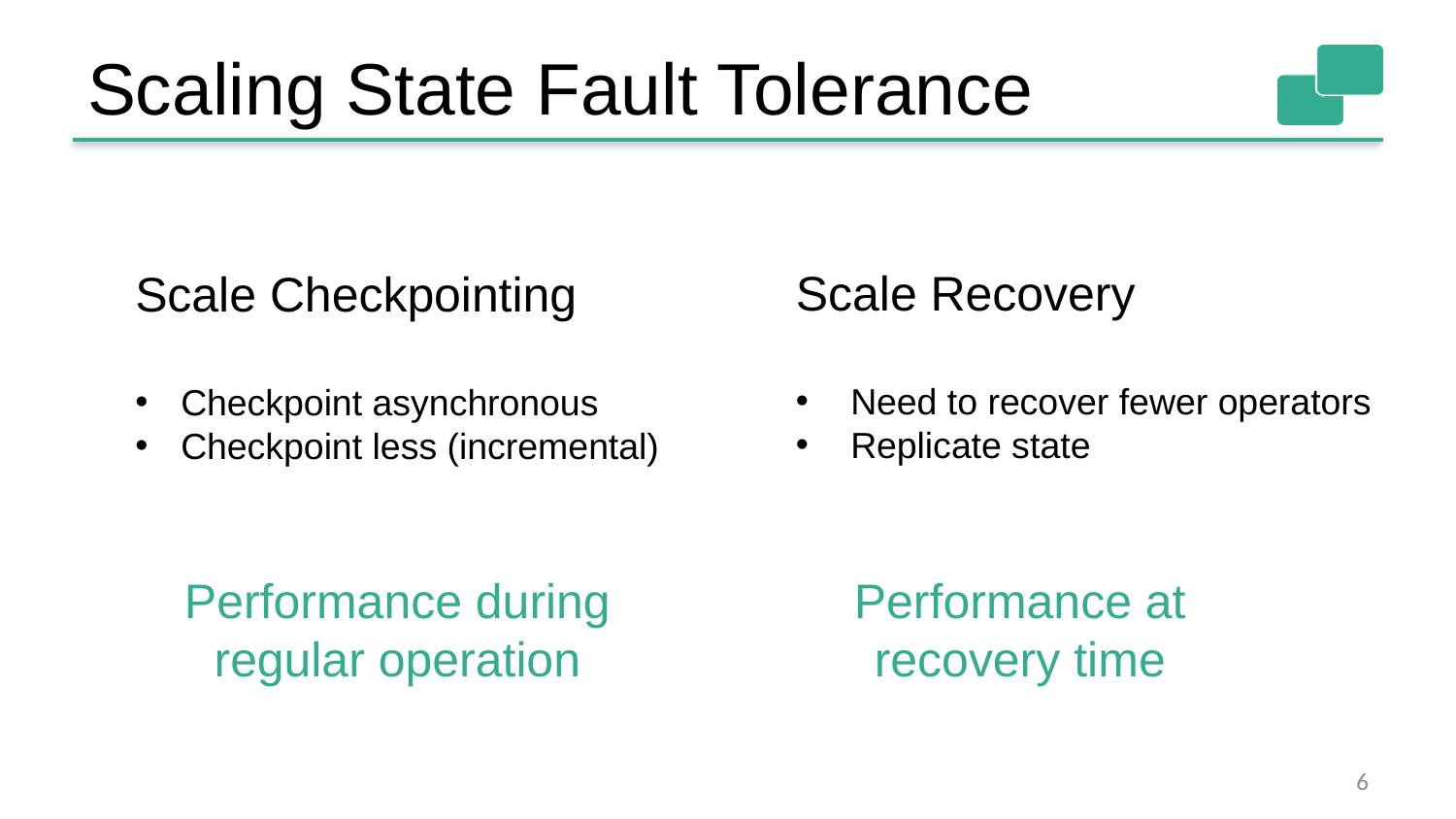

# Scaling State Fault Tolerance
Scale Recovery

Need to recover fewer operators
Replicate state
Scale Checkpointing

Checkpoint asynchronous
Checkpoint less (incremental)
Performance during
regular operation
Performance at
recovery time
6